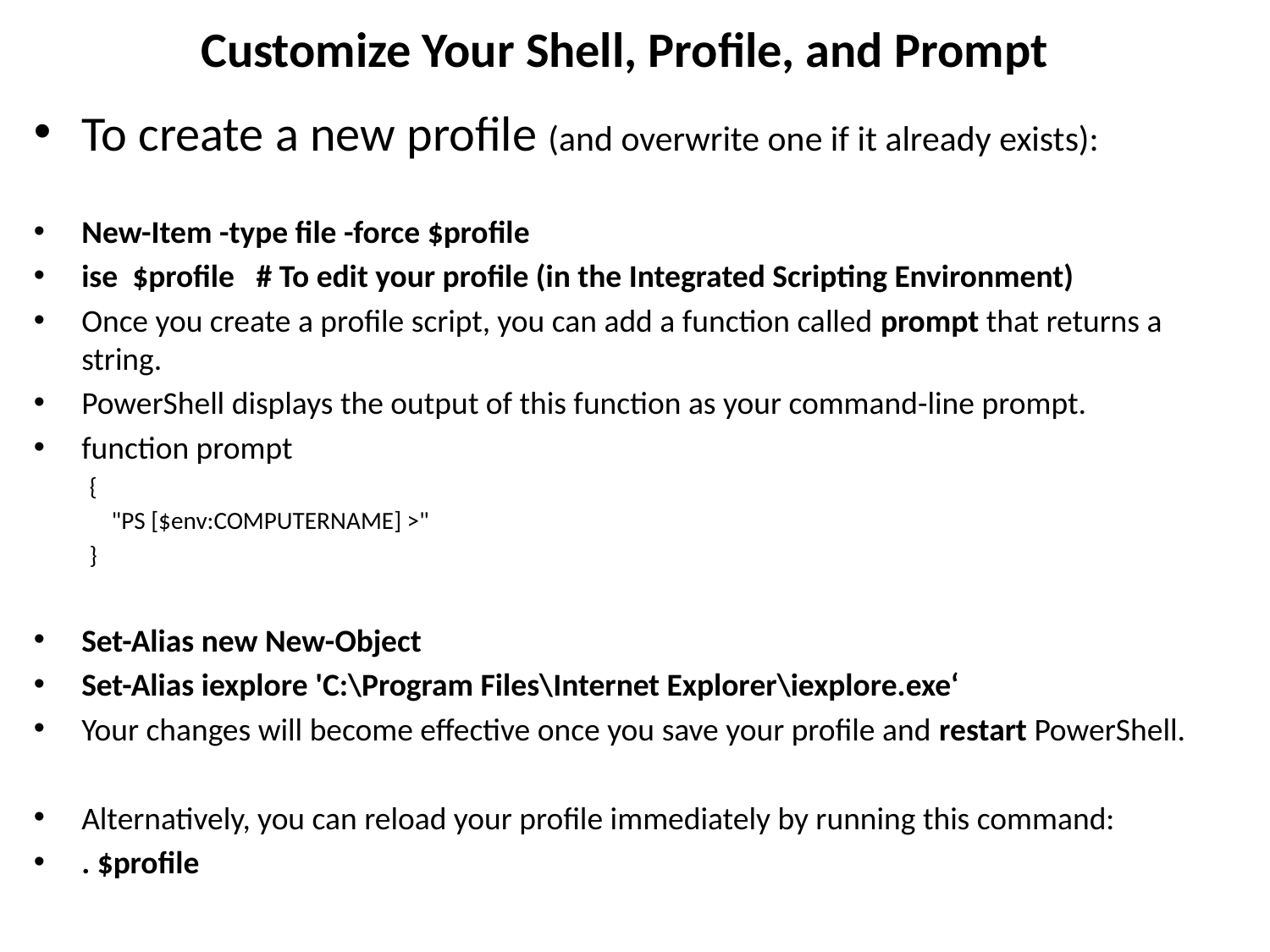

# Customize Your Shell, Profile, and Prompt
To create a new profile (and overwrite one if it already exists):

New-Item -type file -force $profile
ise  $profile   # To edit your profile (in the Integrated Scripting Environment)
Once you create a profile script, you can add a function called prompt that returns a string.
PowerShell displays the output of this function as your command-line prompt.
function prompt
{
    "PS [$env:COMPUTERNAME] >"
}

Set-Alias new New-Object
Set-Alias iexplore 'C:\Program Files\Internet Explorer\iexplore.exe‘
Your changes will become effective once you save your profile and restart PowerShell.

Alternatively, you can reload your profile immediately by running this command:
. $profile